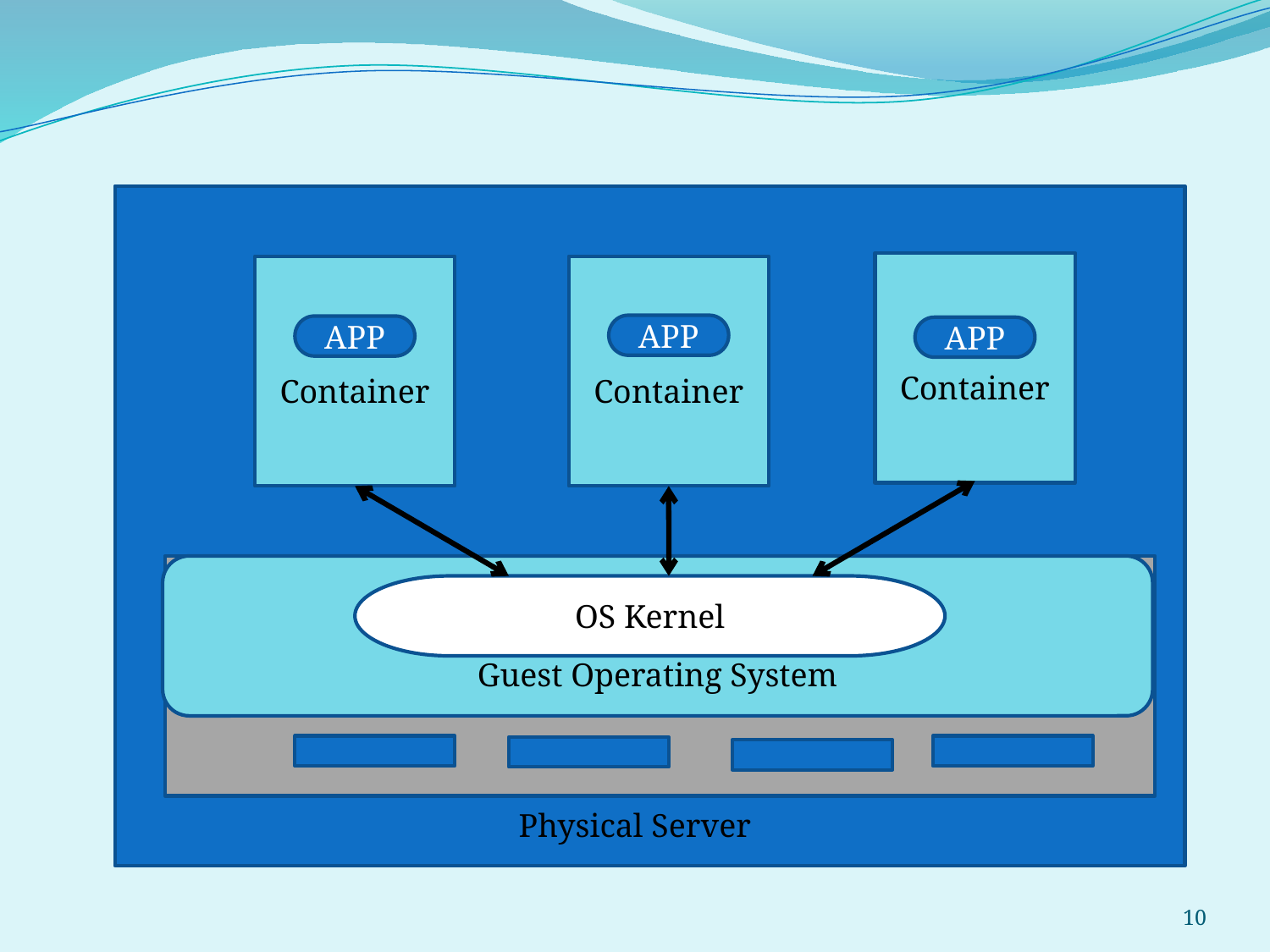

Container
Container
Container
APP
APP
APP
Guest Operating System

OS Kernel

Physical Server
10